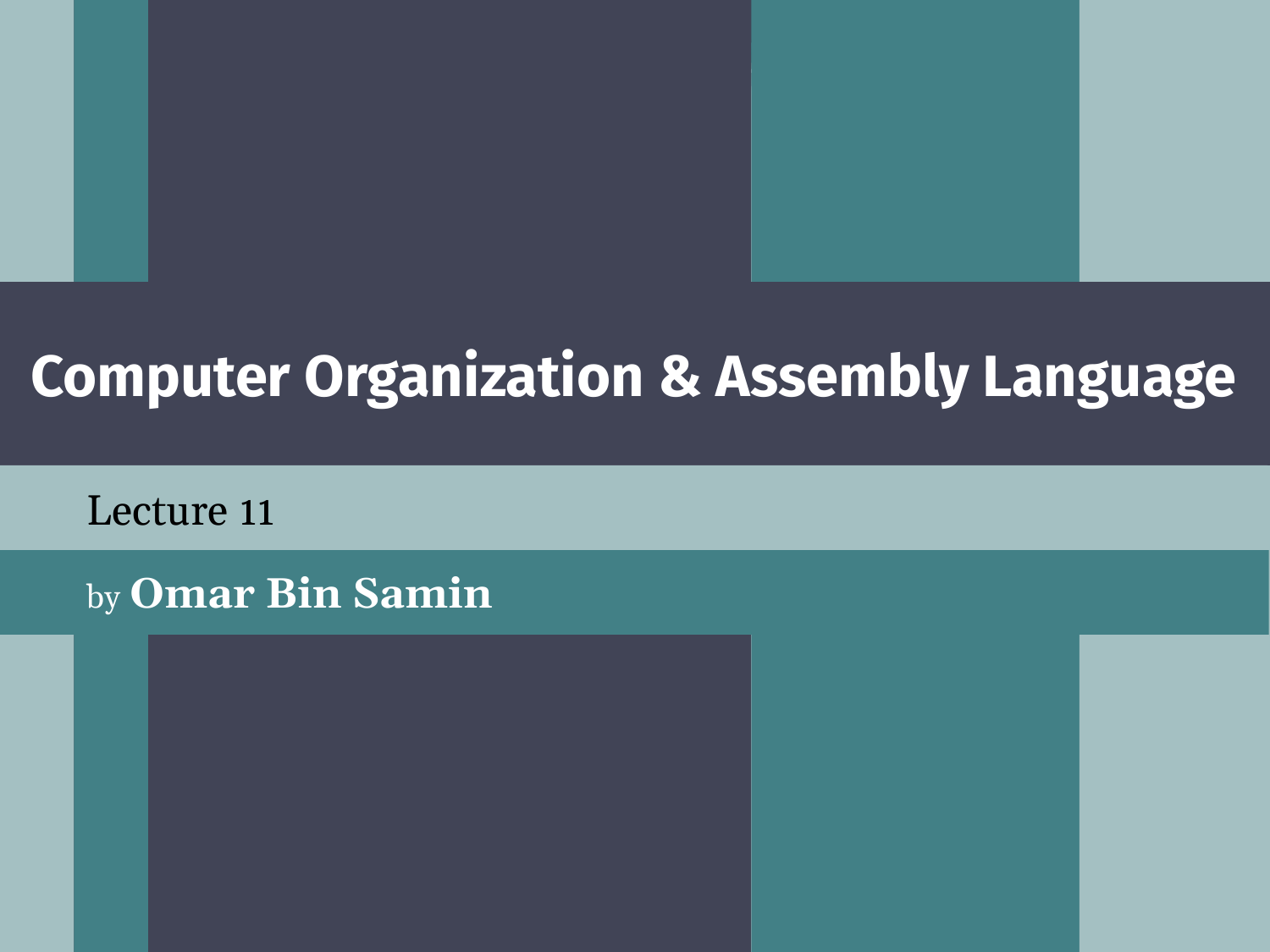

Computer Organization & Assembly Language
Lecture 11
by Omar Bin Samin